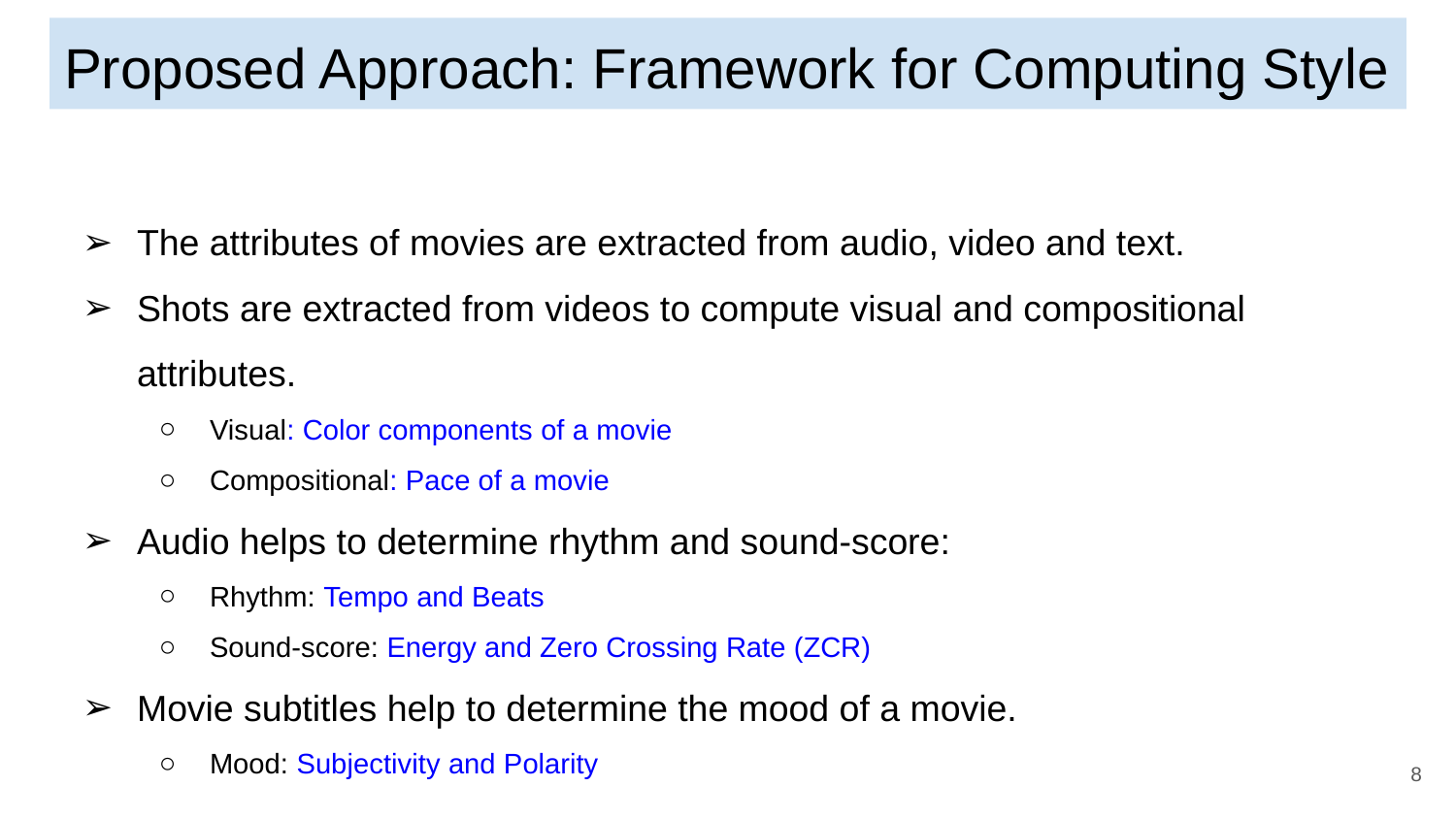

# Proposed Approach: Framework for Computing Style
The attributes of movies are extracted from audio, video and text.
Shots are extracted from videos to compute visual and compositional attributes.
Visual: Color components of a movie
Compositional: Pace of a movie
Audio helps to determine rhythm and sound-score:
Rhythm: Tempo and Beats
Sound-score: Energy and Zero Crossing Rate (ZCR)
Movie subtitles help to determine the mood of a movie.
Mood: Subjectivity and Polarity
8